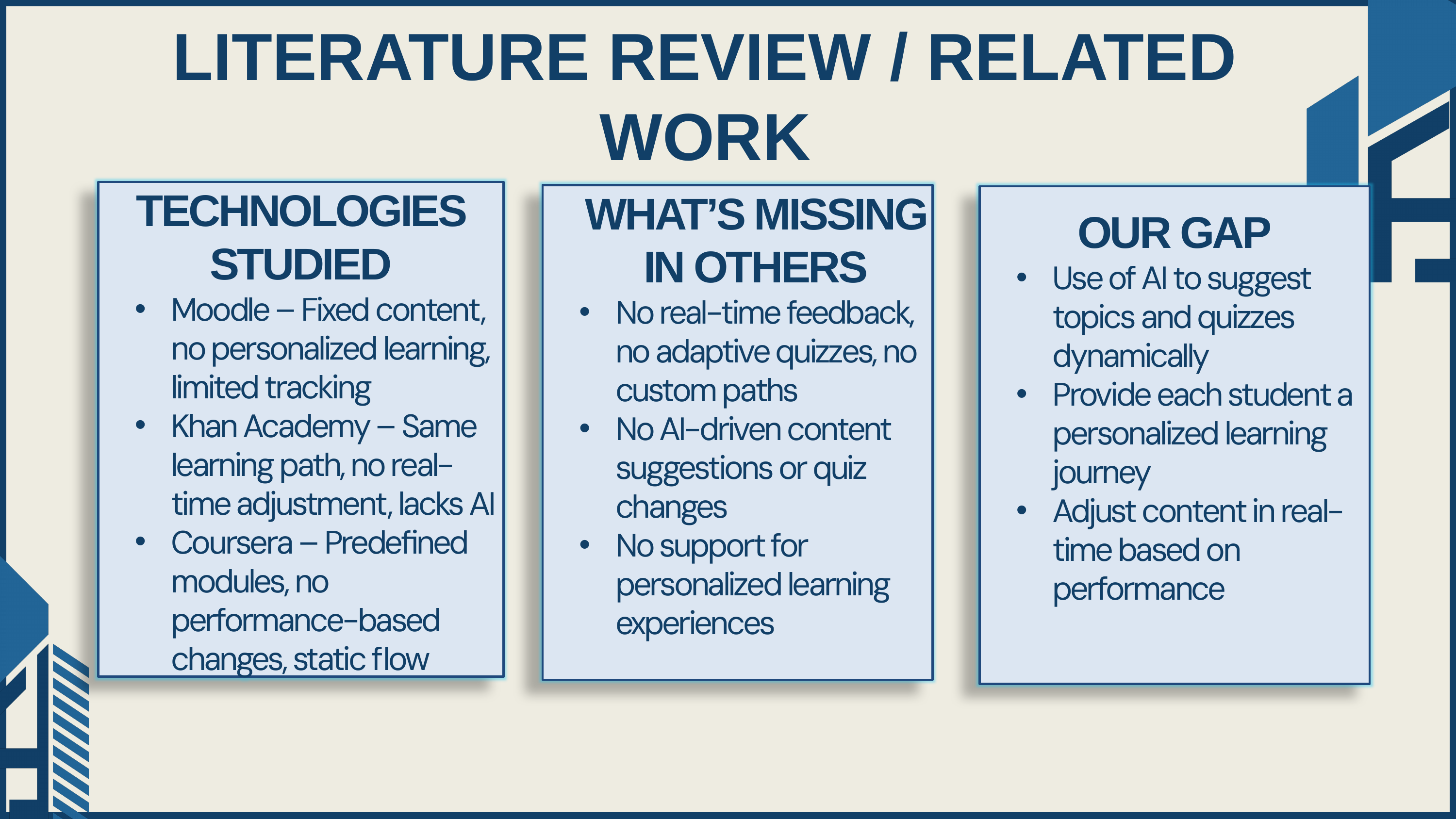

LITERATURE REVIEW / RELATED WORK
TECHNOLOGIES STUDIED
Moodle – Fixed content, no personalized learning, limited tracking
Khan Academy – Same learning path, no real-time adjustment, lacks AI
Coursera – Predefined modules, no performance-based changes, static flow
WHAT’S MISSING IN OTHERS
No real-time feedback, no adaptive quizzes, no custom paths
No AI-driven content suggestions or quiz changes
No support for personalized learning experiences

OUR GAP
Use of AI to suggest topics and quizzes dynamically
Provide each student a personalized learning journey
Adjust content in real-time based on performance